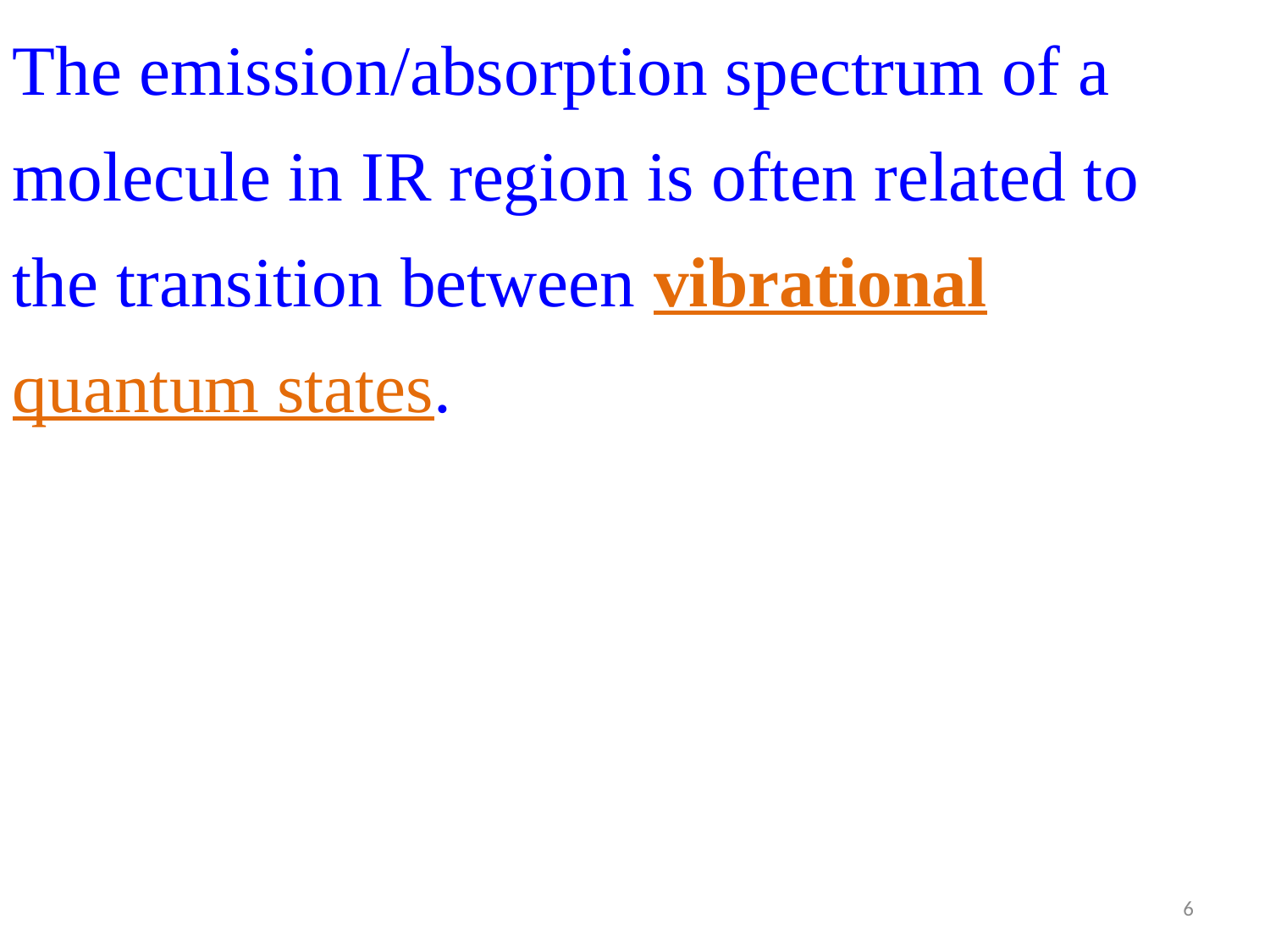

The emission/absorption spectrum of a molecule in IR region is often related to the transition between vibrational quantum states.
6